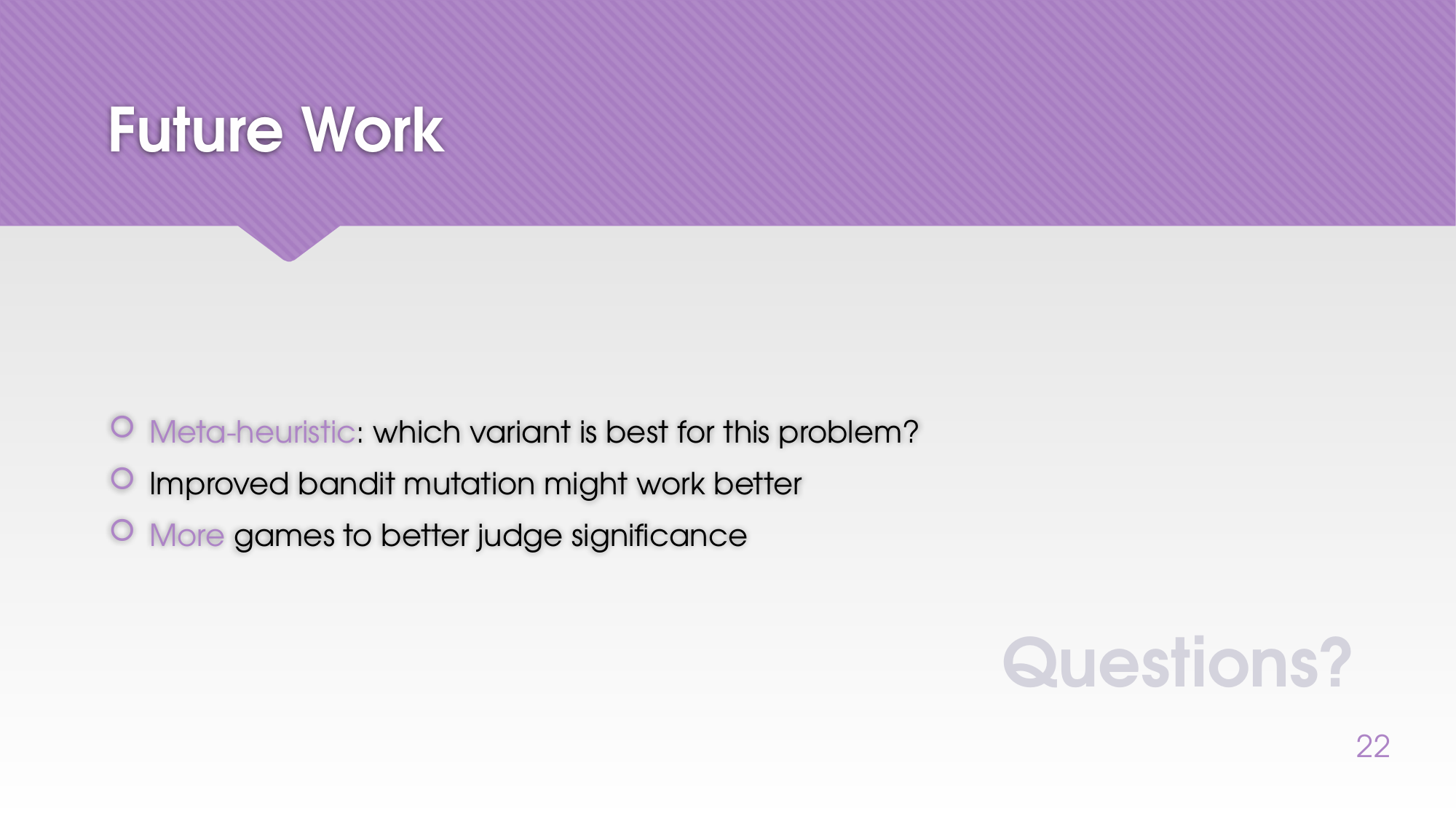

# Future Work
Meta-heuristic: which variant is best for this problem?
Improved bandit mutation might work better
More games to better judge significance
Questions?
22